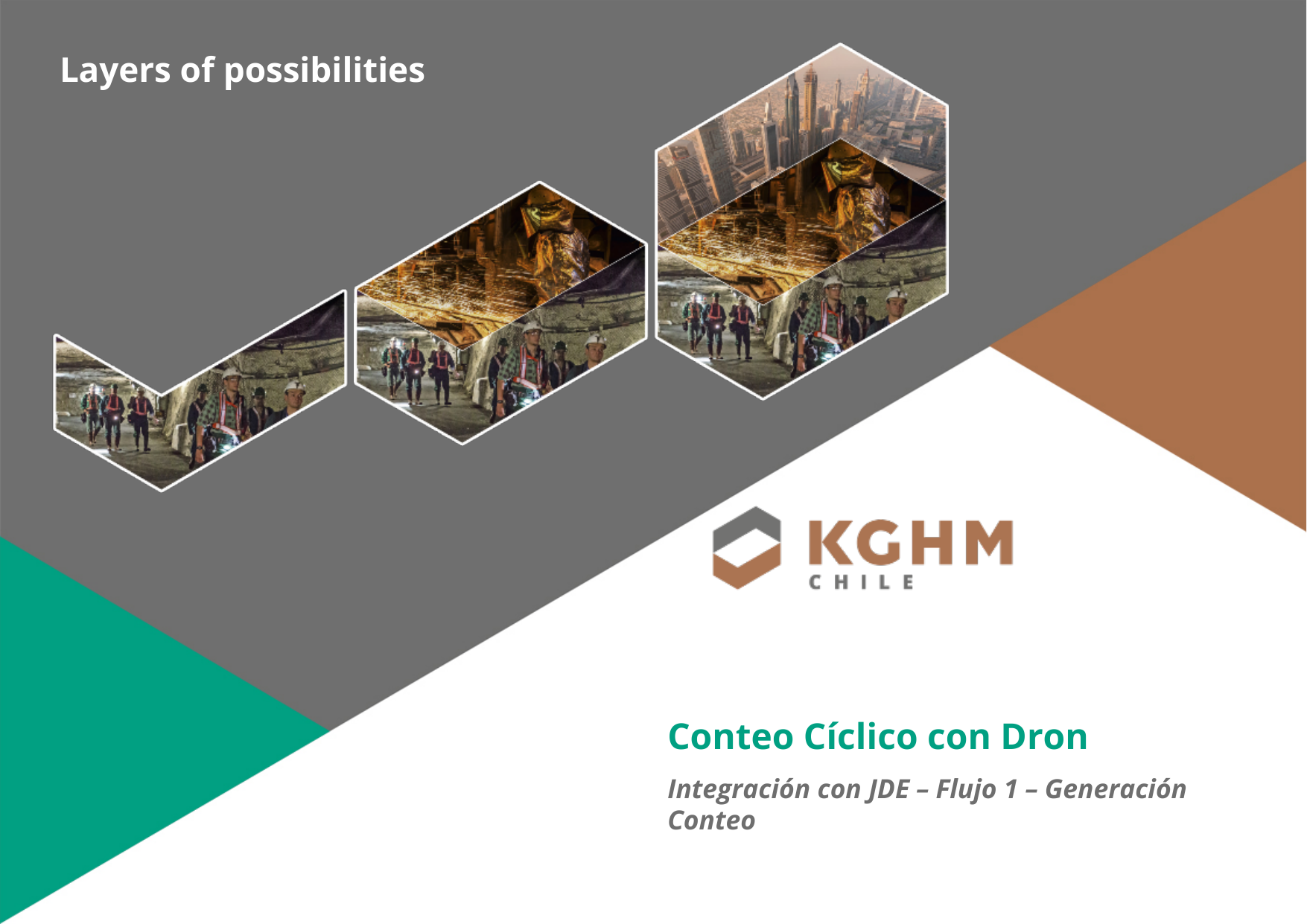

# Conteo Cíclico con Dron
Integración con JDE – Flujo 1 – Generación Conteo